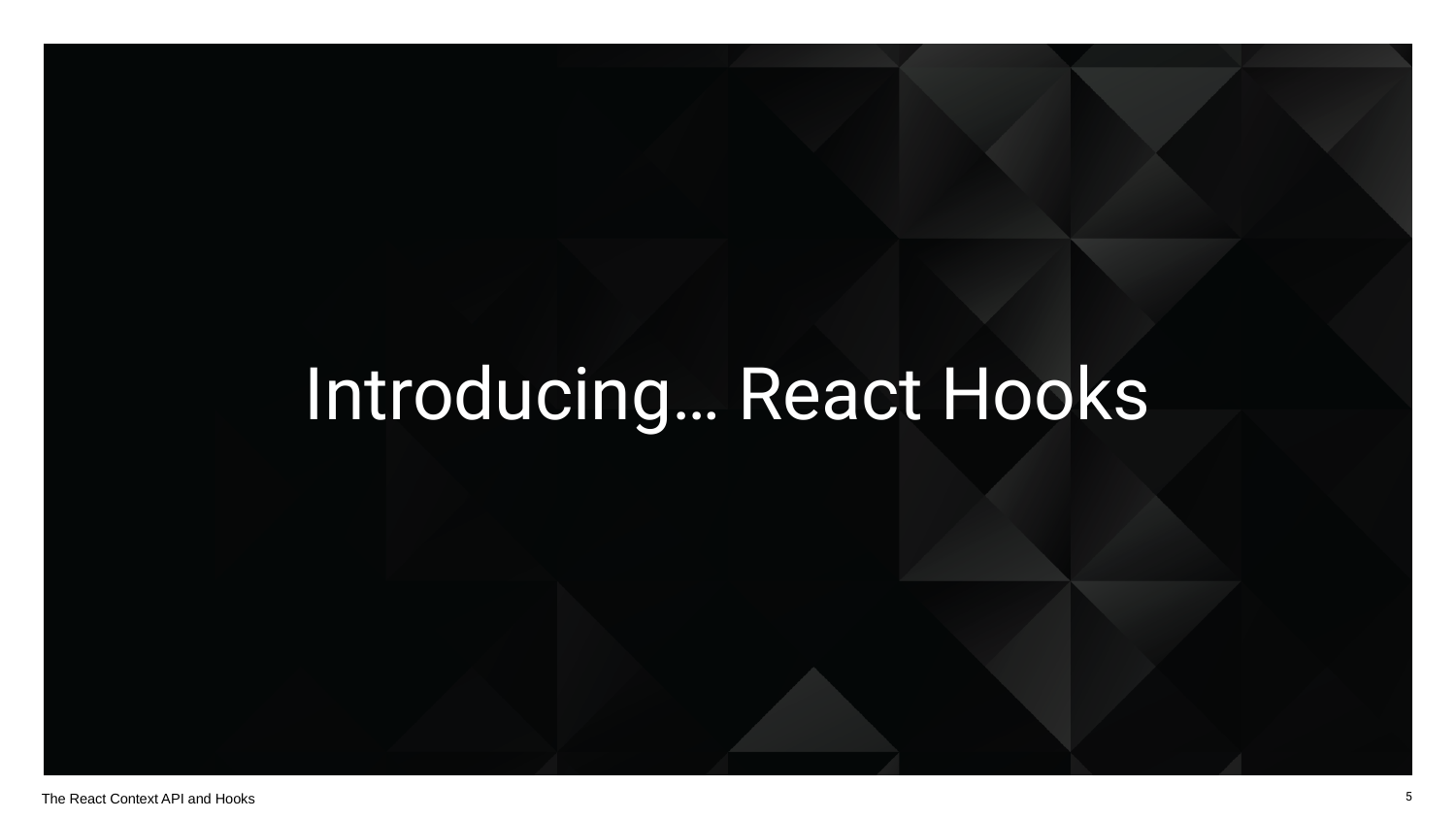

# Introducing… React Hooks
The React Context API and Hooks